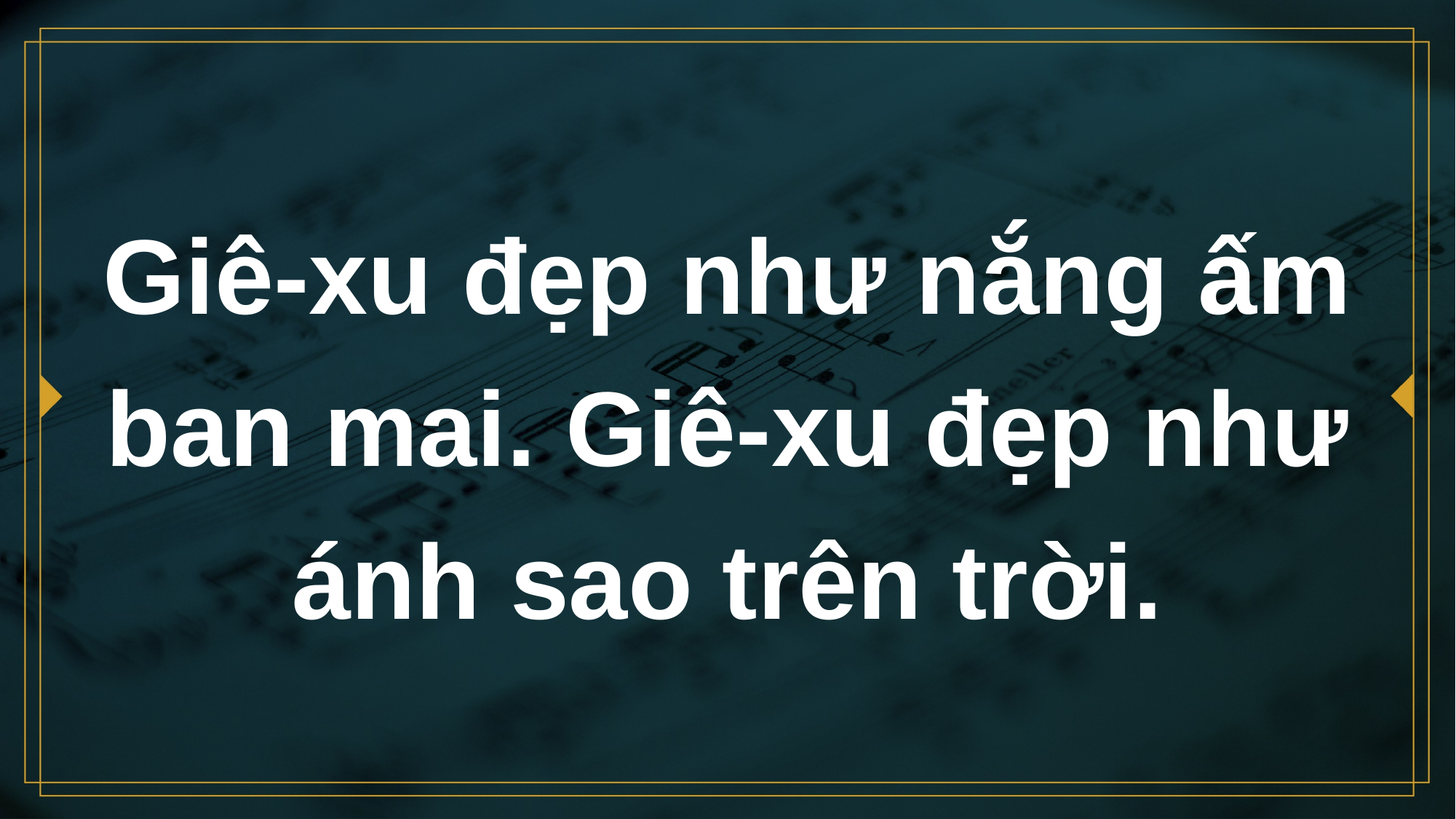

# Giê-xu đẹp như nắng ấm ban mai. Giê-xu đẹp như ánh sao trên trời.